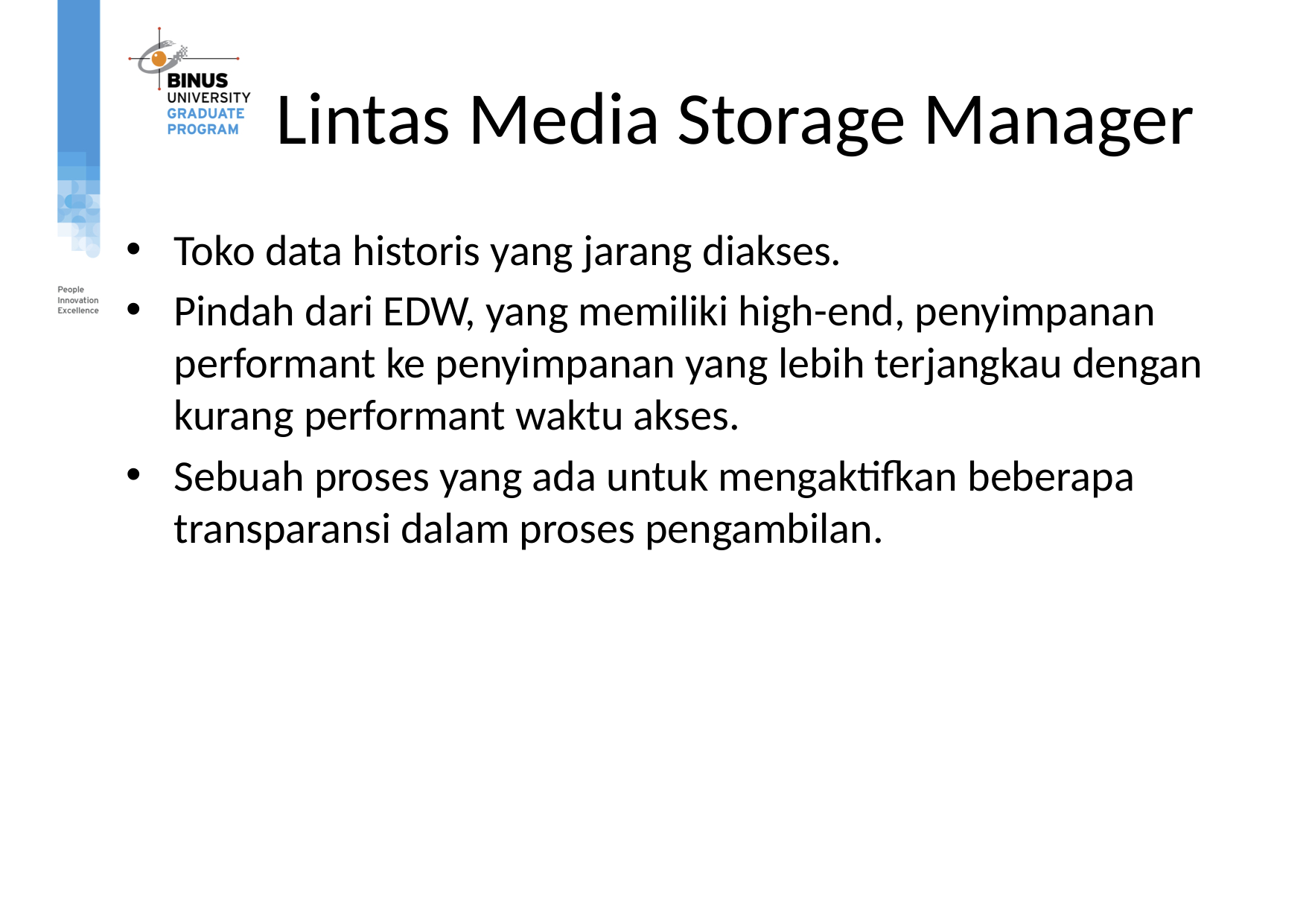

# Lintas Media Storage Manager
Toko data historis yang jarang diakses.
Pindah dari EDW, yang memiliki high-end, penyimpanan performant ke penyimpanan yang lebih terjangkau dengan kurang performant waktu akses.
Sebuah proses yang ada untuk mengaktifkan beberapa transparansi dalam proses pengambilan.